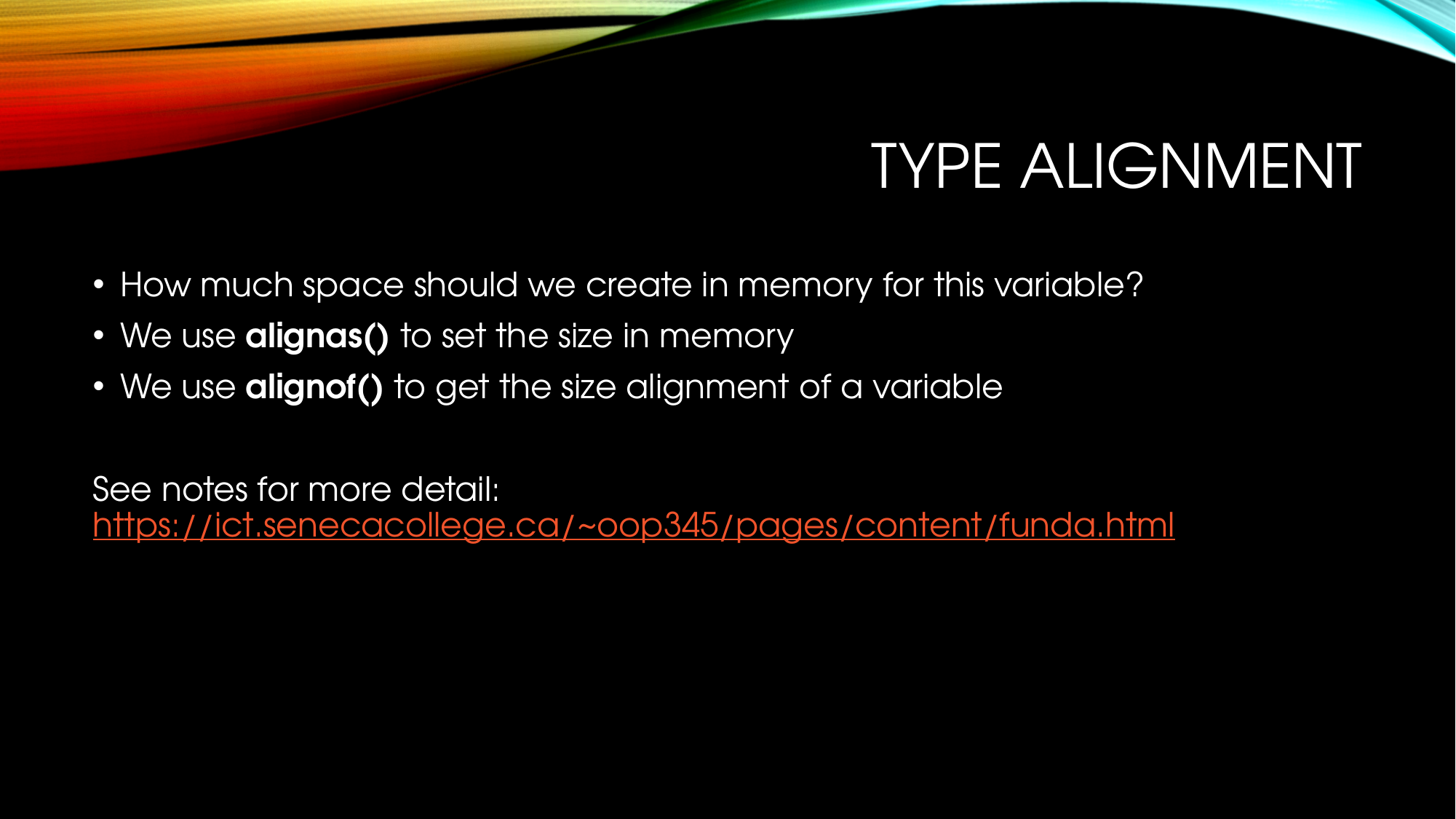

# Type Alignment
How much space should we create in memory for this variable?
We use alignas() to set the size in memory
We use alignof() to get the size alignment of a variable

See notes for more detail: https://ict.senecacollege.ca/~oop345/pages/content/funda.html